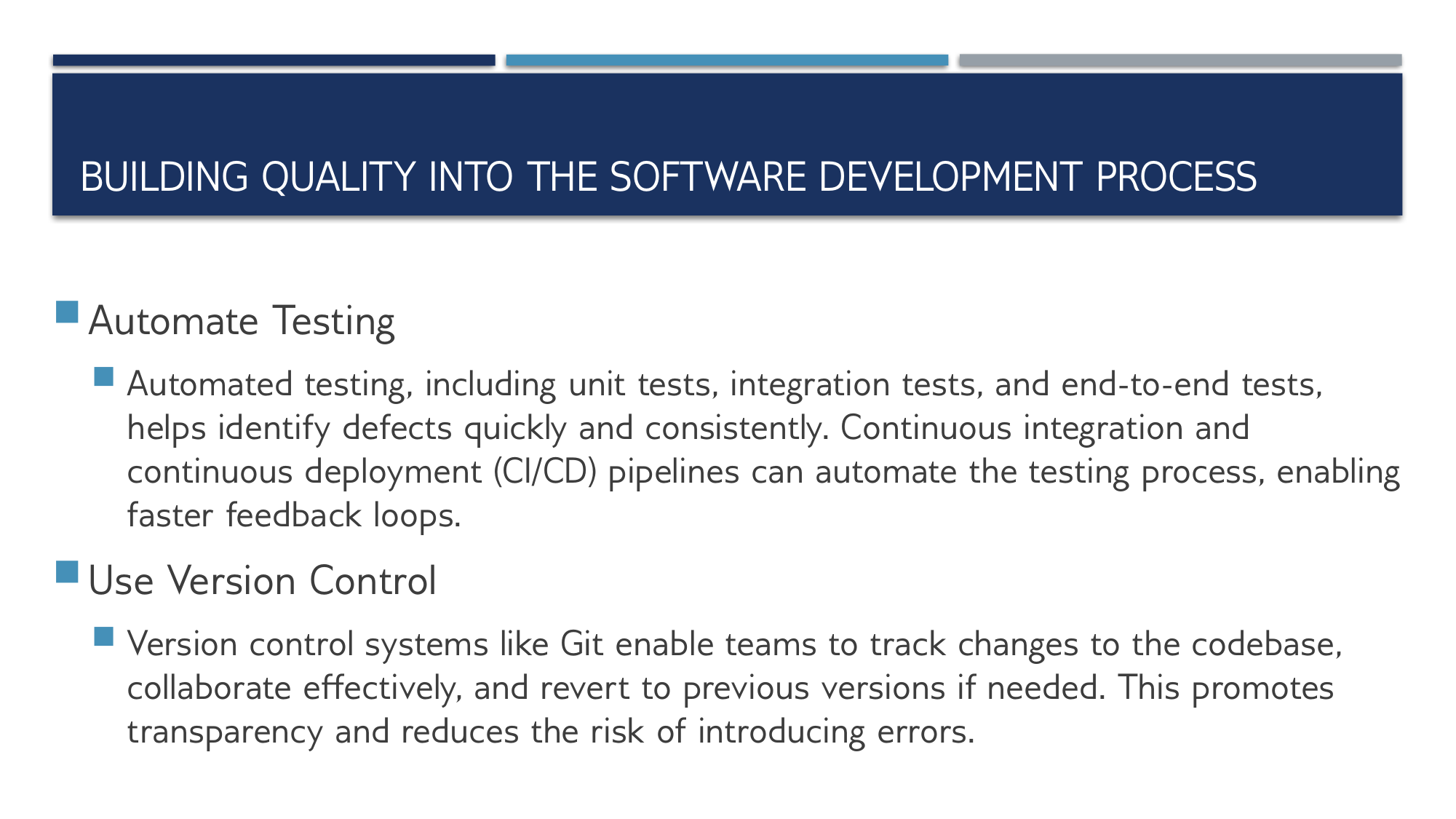

# Building Quality into the Software Development Process
Automate Testing
Automated testing, including unit tests, integration tests, and end-to-end tests, helps identify defects quickly and consistently. Continuous integration and continuous deployment (CI/CD) pipelines can automate the testing process, enabling faster feedback loops.
Use Version Control
Version control systems like Git enable teams to track changes to the codebase, collaborate effectively, and revert to previous versions if needed. This promotes transparency and reduces the risk of introducing errors.